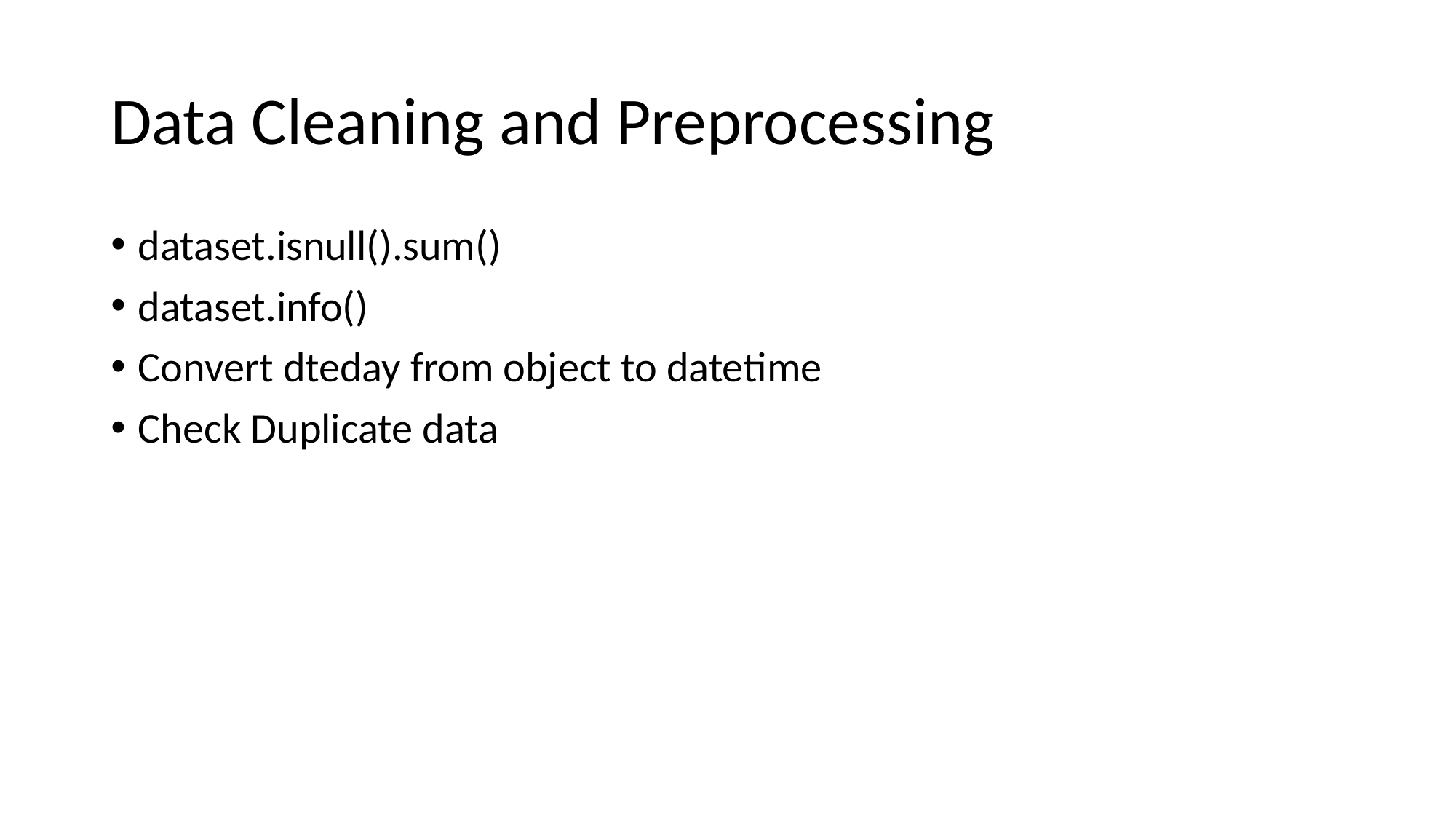

# Data Cleaning and Preprocessing
dataset.isnull().sum()
dataset.info()
Convert dteday from object to datetime
Check Duplicate data